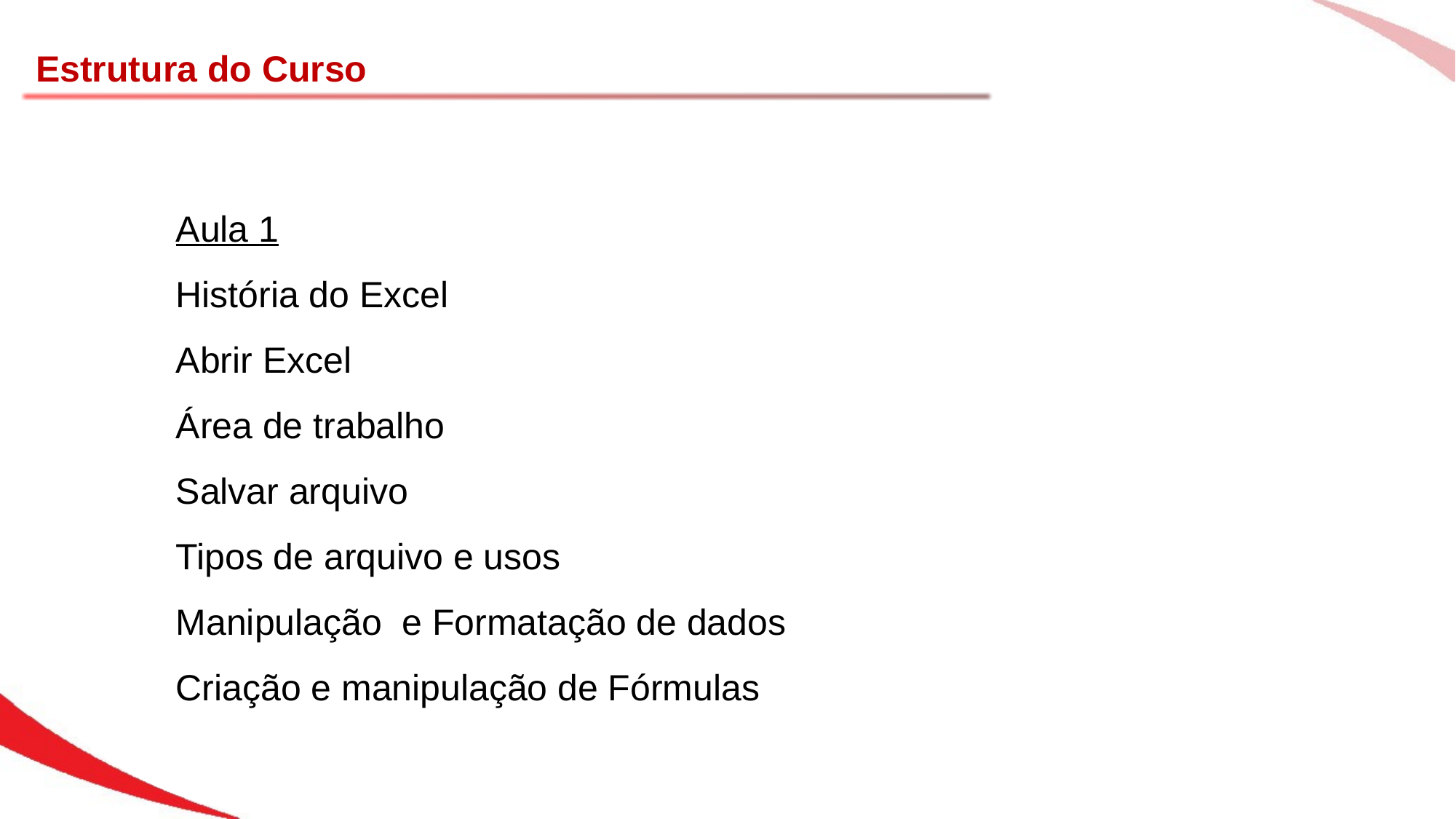

Estrutura do Curso

Aula 1
História do Excel
Abrir Excel
Área de trabalho
Salvar arquivo
Tipos de arquivo e usos
Manipulação  e Formatação de dados
Criação e manipulação de Fórmulas